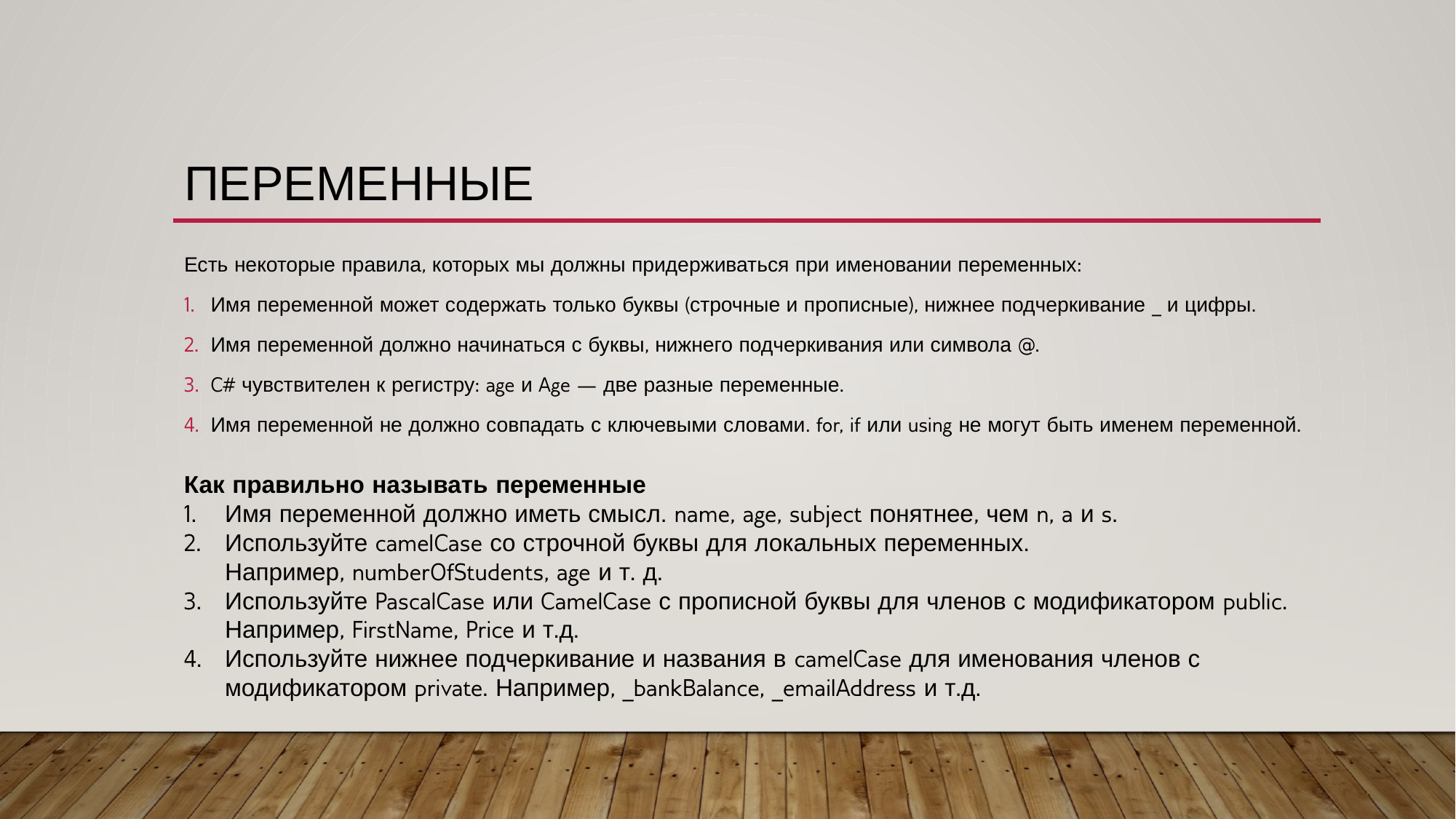

# Переменные
Есть некоторые правила, которых мы должны придерживаться при именовании переменных:
Имя переменной может содержать только буквы (строчные и прописные), нижнее подчеркивание _ и цифры.
Имя переменной должно начинаться с буквы, нижнего подчеркивания или символа @.
C# чувствителен к регистру: age и Age — две разные переменные.
Имя переменной не должно совпадать с ключевыми словами. for, if или using не могут быть именем переменной.

Как правильно называть переменные
Имя переменной должно иметь смысл. name, age, subject понятнее, чем n, a и s.
Используйте camelCase со строчной буквы для локальных переменных. Например, numberOfStudents, age и т. д.
Используйте PascalCase или CamelCase с прописной буквы для членов с модификатором public. Например, FirstName, Price и т.д.
Используйте нижнее подчеркивание и названия в camelCase для именования членов с модификатором private. Например, _bankBalance, _emailAddress и т.д.